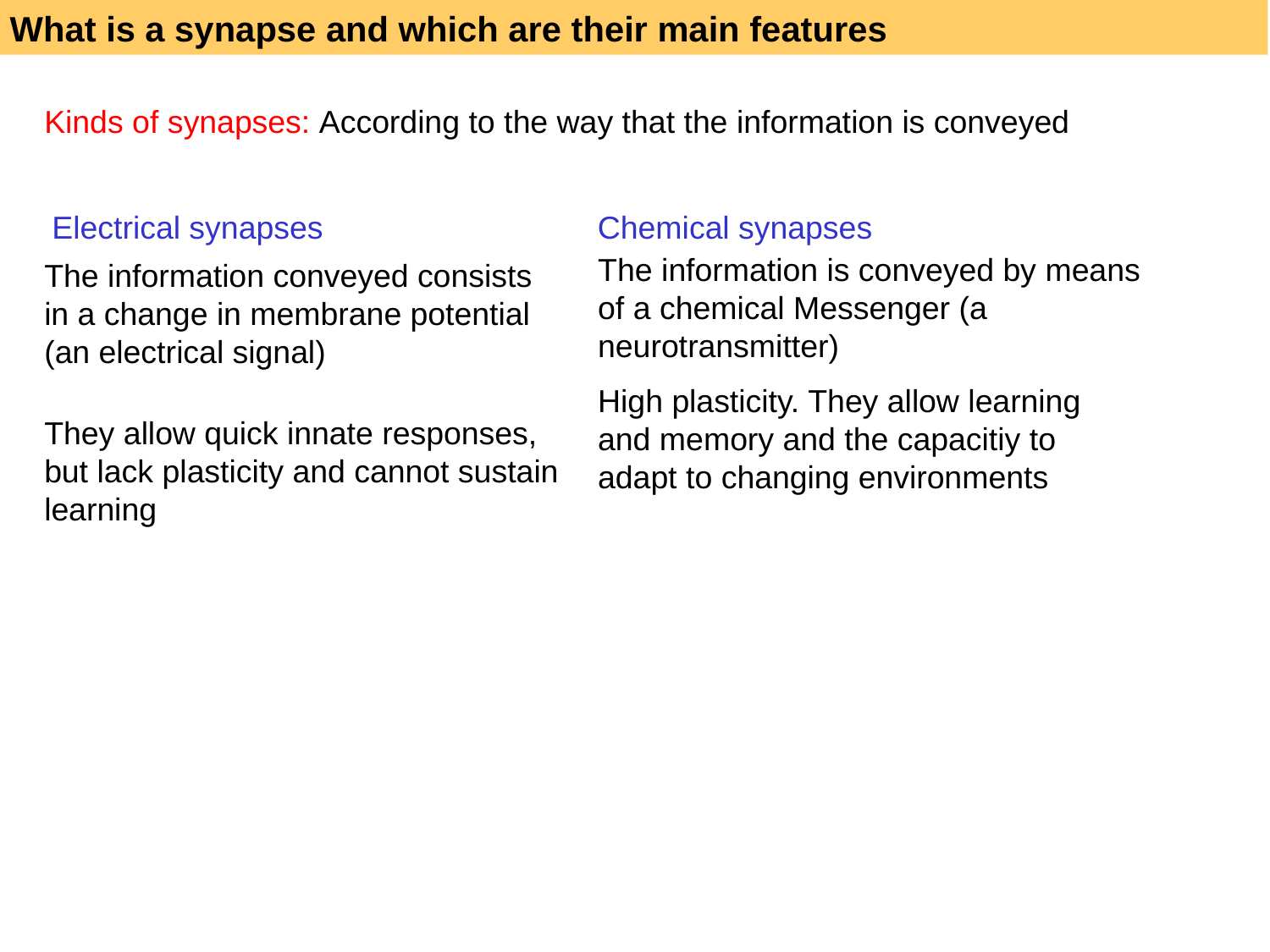

What is a synapse and which are their main features
Kinds of synapses: According to the way that the information is conveyed

Electrical synapses                               Chemical synapses
The information is conveyed by means of a chemical Messenger (a neurotransmitter)
The information conveyed consists in a change in membrane potential (an electrical signal)
High plasticity. They allow learning and memory and the capacitiy to adapt to changing environments
They allow quick innate responses, but lack plasticity and cannot sustain learning